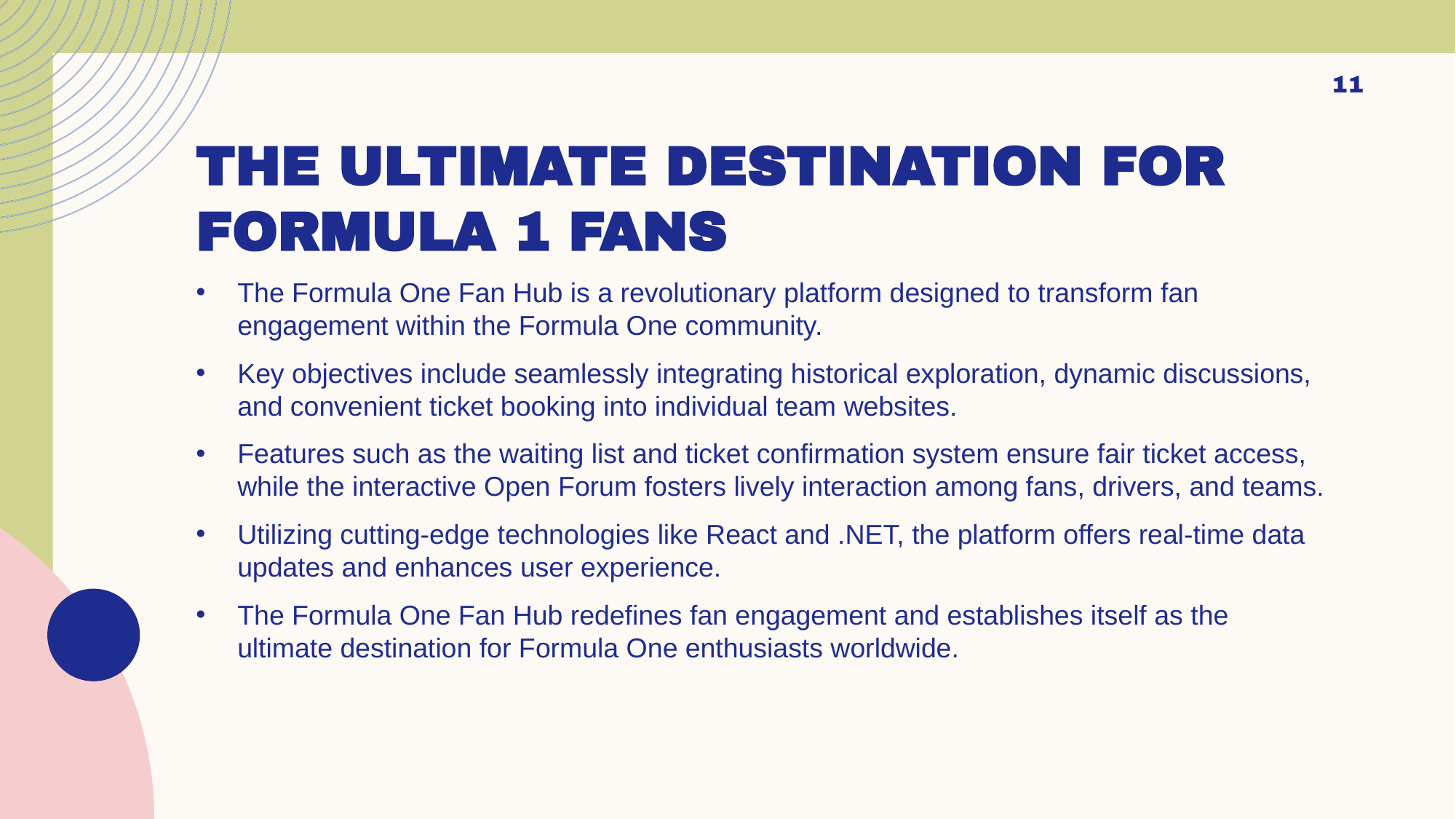

11
# The Ultimate Destination for Formula 1 Fans
The Formula One Fan Hub is a revolutionary platform designed to transform fan engagement within the Formula One community.
Key objectives include seamlessly integrating historical exploration, dynamic discussions, and convenient ticket booking into individual team websites.
Features such as the waiting list and ticket confirmation system ensure fair ticket access, while the interactive Open Forum fosters lively interaction among fans, drivers, and teams.
Utilizing cutting-edge technologies like React and .NET, the platform offers real-time data updates and enhances user experience.
The Formula One Fan Hub redefines fan engagement and establishes itself as the ultimate destination for Formula One enthusiasts worldwide.